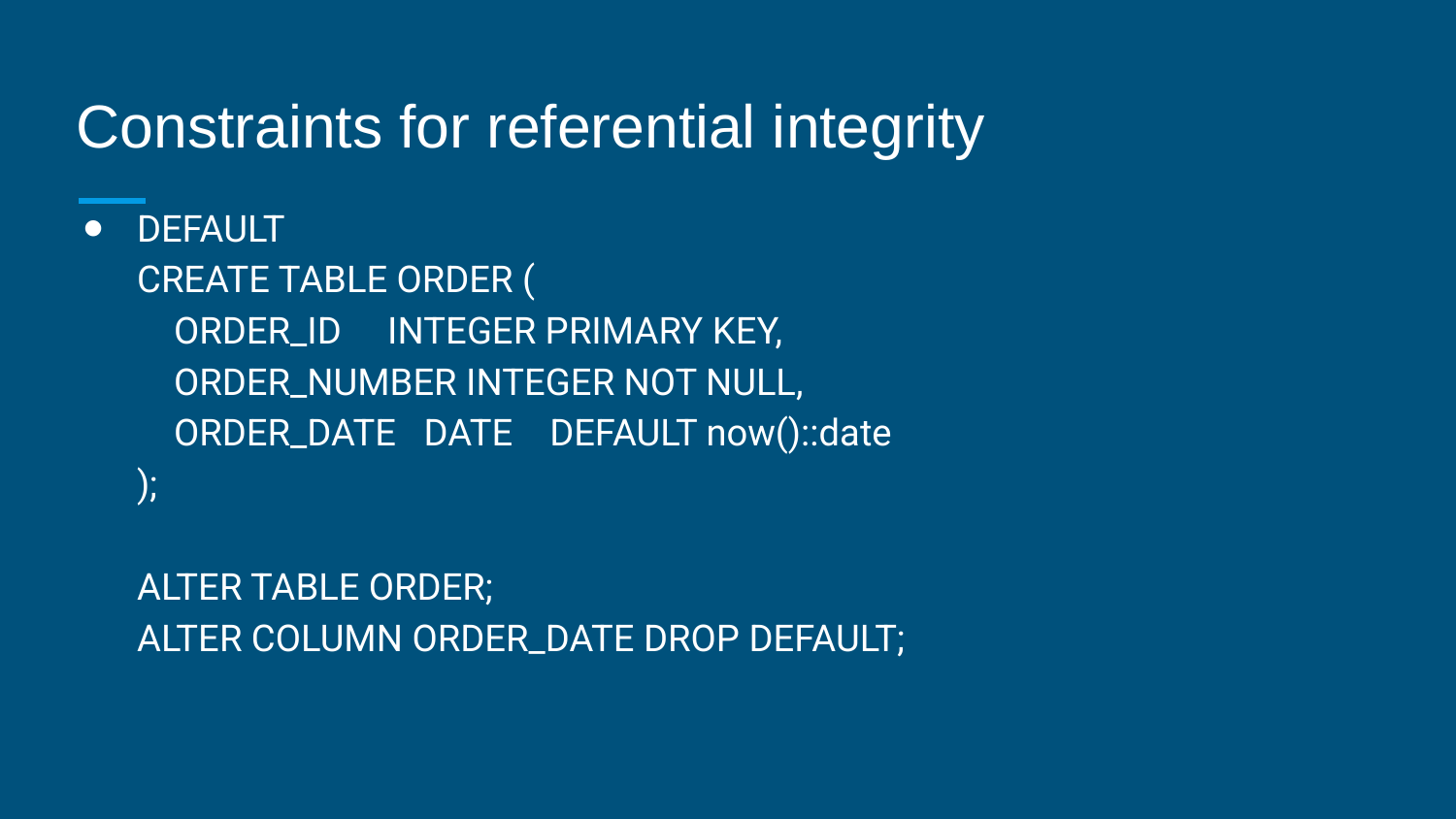

# Constraints for referential integrity
DEFAULT
CREATE TABLE ORDER (
    ORDER_ID     INTEGER PRIMARY KEY,
    ORDER_NUMBER INTEGER NOT NULL,
    ORDER_DATE   DATE    DEFAULT now()::date
);

ALTER TABLE ORDER;
ALTER COLUMN ORDER_DATE DROP DEFAULT;